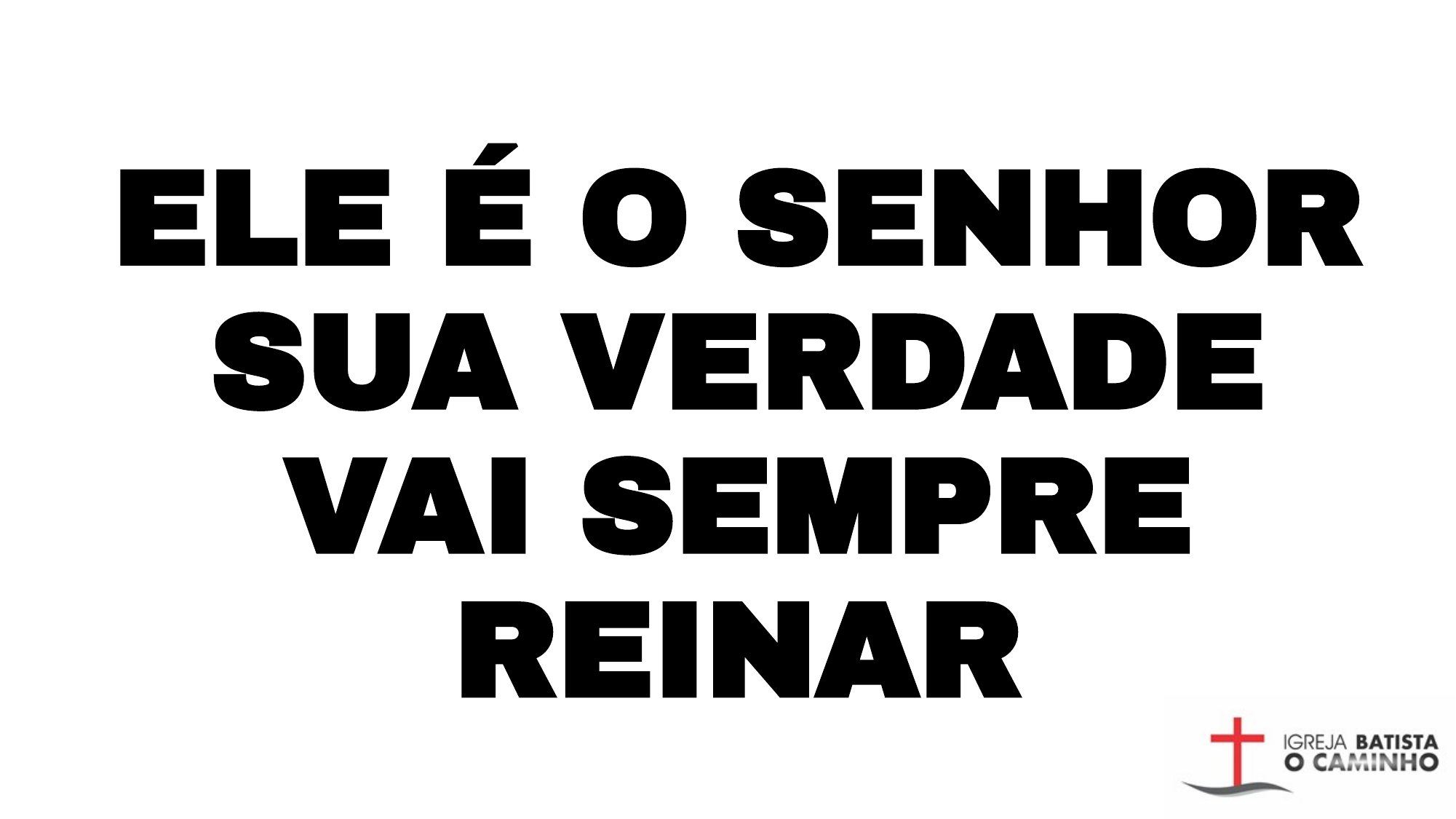

# Ele é o Senhor Sua verdade vai sempre reinar